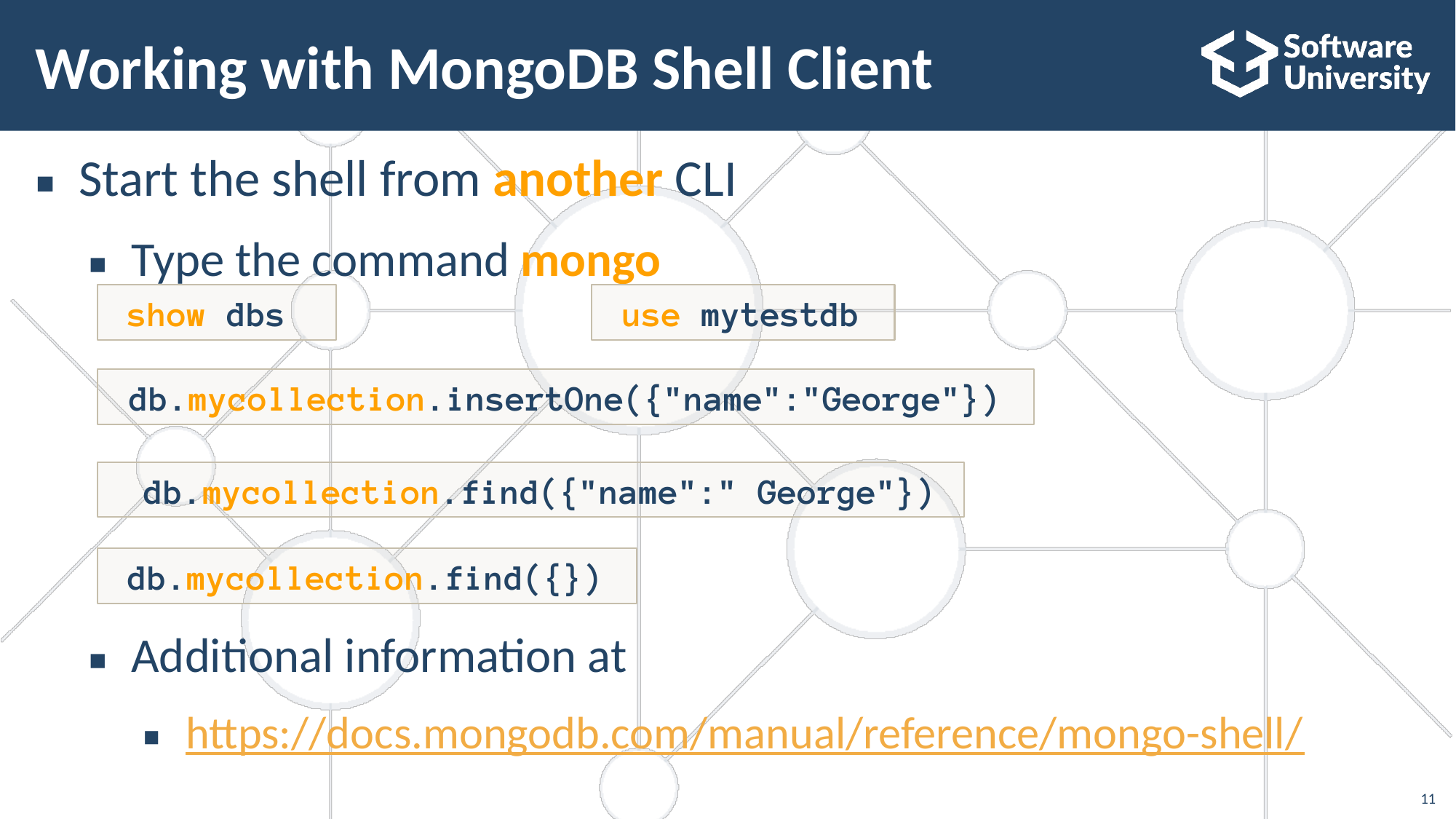

# Working with MongoDB Shell Client
Start the shell from another CLI
Type the command mongo

Additional information at
https://docs.mongodb.com/manual/reference/mongo-shell/
 use mytestdb
 show dbs
db.mycollection.insertOne({"name":"George"})
 db.mycollection.find({"name":" George"})
 db.mycollection.find({})
11